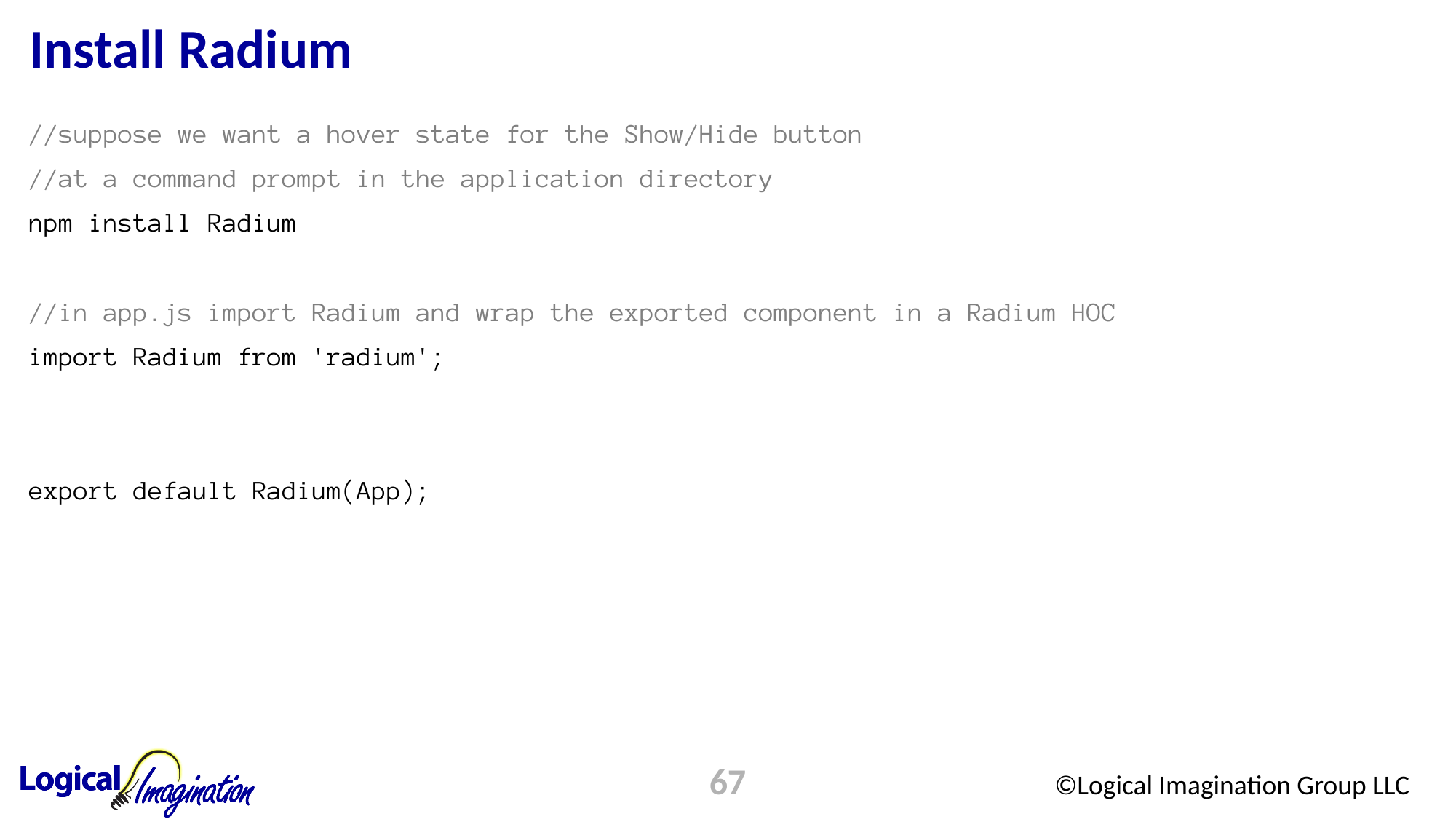

# Install Radium
//suppose we want a hover state for the Show/Hide button
//at a command prompt in the application directory
npm install Radium

//in app.js import Radium and wrap the exported component in a Radium HOC
import Radium from 'radium';

export default Radium(App);

67